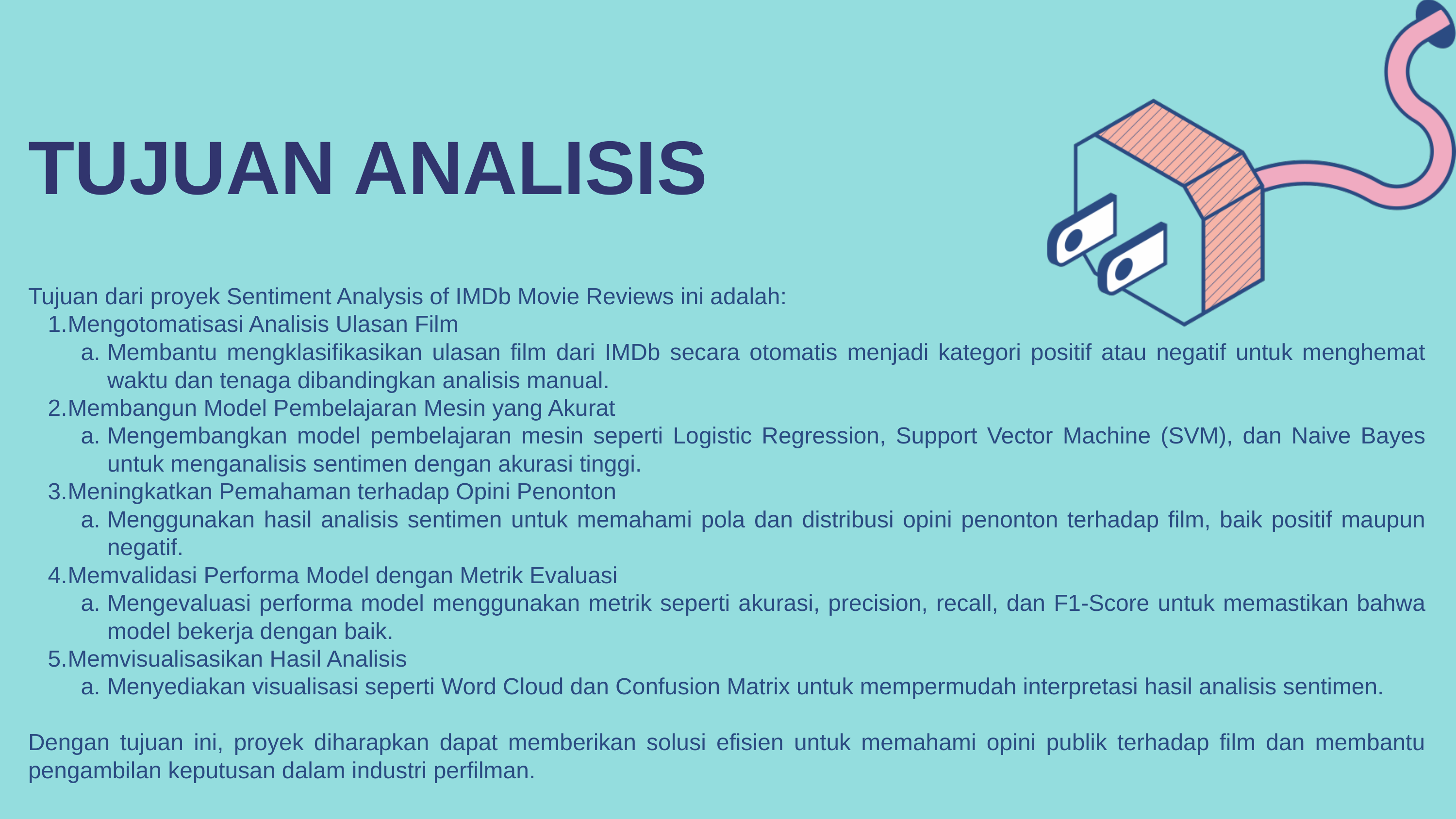

TUJUAN ANALISIS
Tujuan dari proyek Sentiment Analysis of IMDb Movie Reviews ini adalah:
Mengotomatisasi Analisis Ulasan Film
Membantu mengklasifikasikan ulasan film dari IMDb secara otomatis menjadi kategori positif atau negatif untuk menghemat waktu dan tenaga dibandingkan analisis manual.
Membangun Model Pembelajaran Mesin yang Akurat
Mengembangkan model pembelajaran mesin seperti Logistic Regression, Support Vector Machine (SVM), dan Naive Bayes untuk menganalisis sentimen dengan akurasi tinggi.
Meningkatkan Pemahaman terhadap Opini Penonton
Menggunakan hasil analisis sentimen untuk memahami pola dan distribusi opini penonton terhadap film, baik positif maupun negatif.
Memvalidasi Performa Model dengan Metrik Evaluasi
Mengevaluasi performa model menggunakan metrik seperti akurasi, precision, recall, dan F1-Score untuk memastikan bahwa model bekerja dengan baik.
Memvisualisasikan Hasil Analisis
Menyediakan visualisasi seperti Word Cloud dan Confusion Matrix untuk mempermudah interpretasi hasil analisis sentimen.

Dengan tujuan ini, proyek diharapkan dapat memberikan solusi efisien untuk memahami opini publik terhadap film dan membantu pengambilan keputusan dalam industri perfilman.